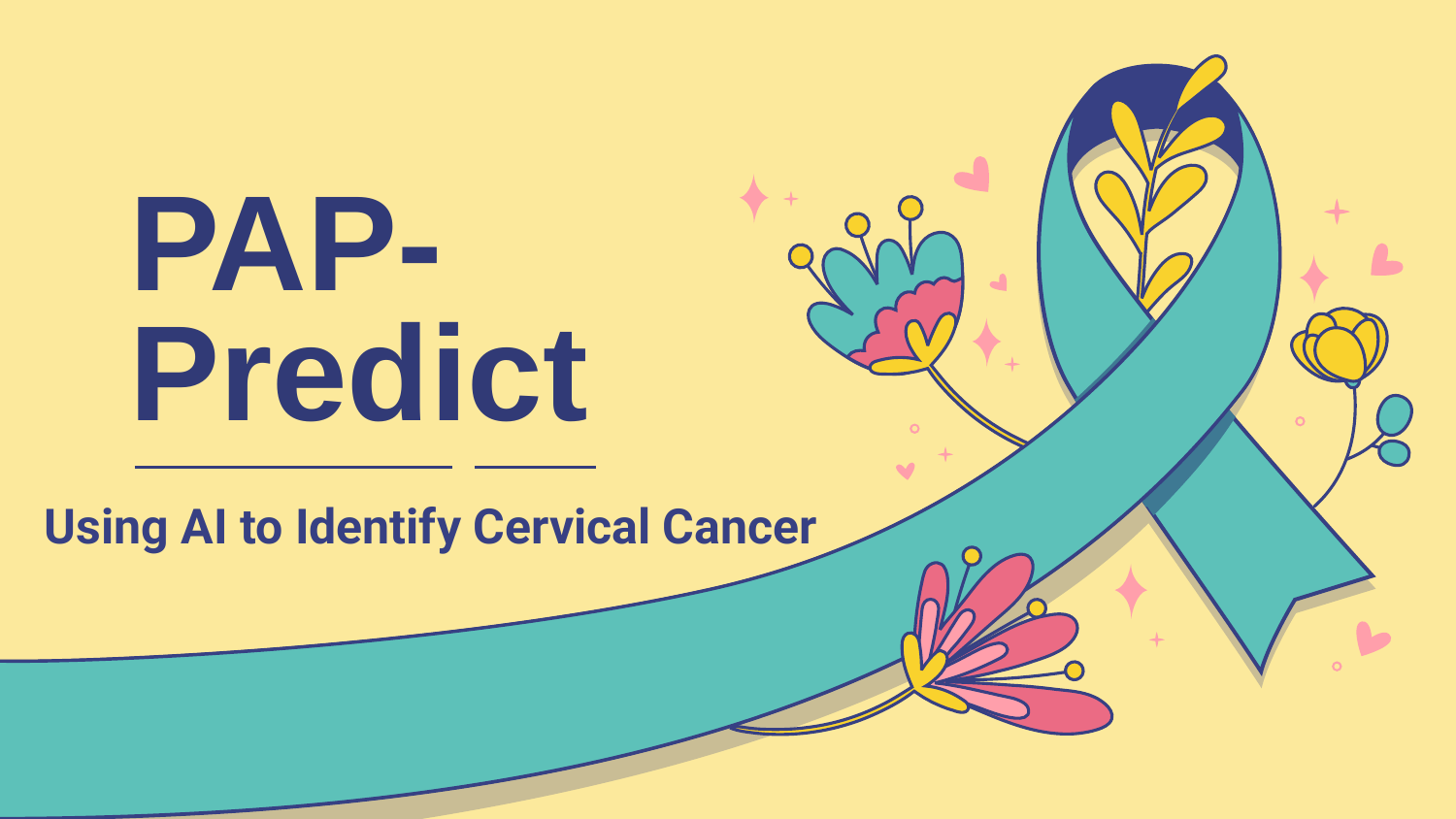

# PAP-Predict
Using AI to Identify Cervical Cancer